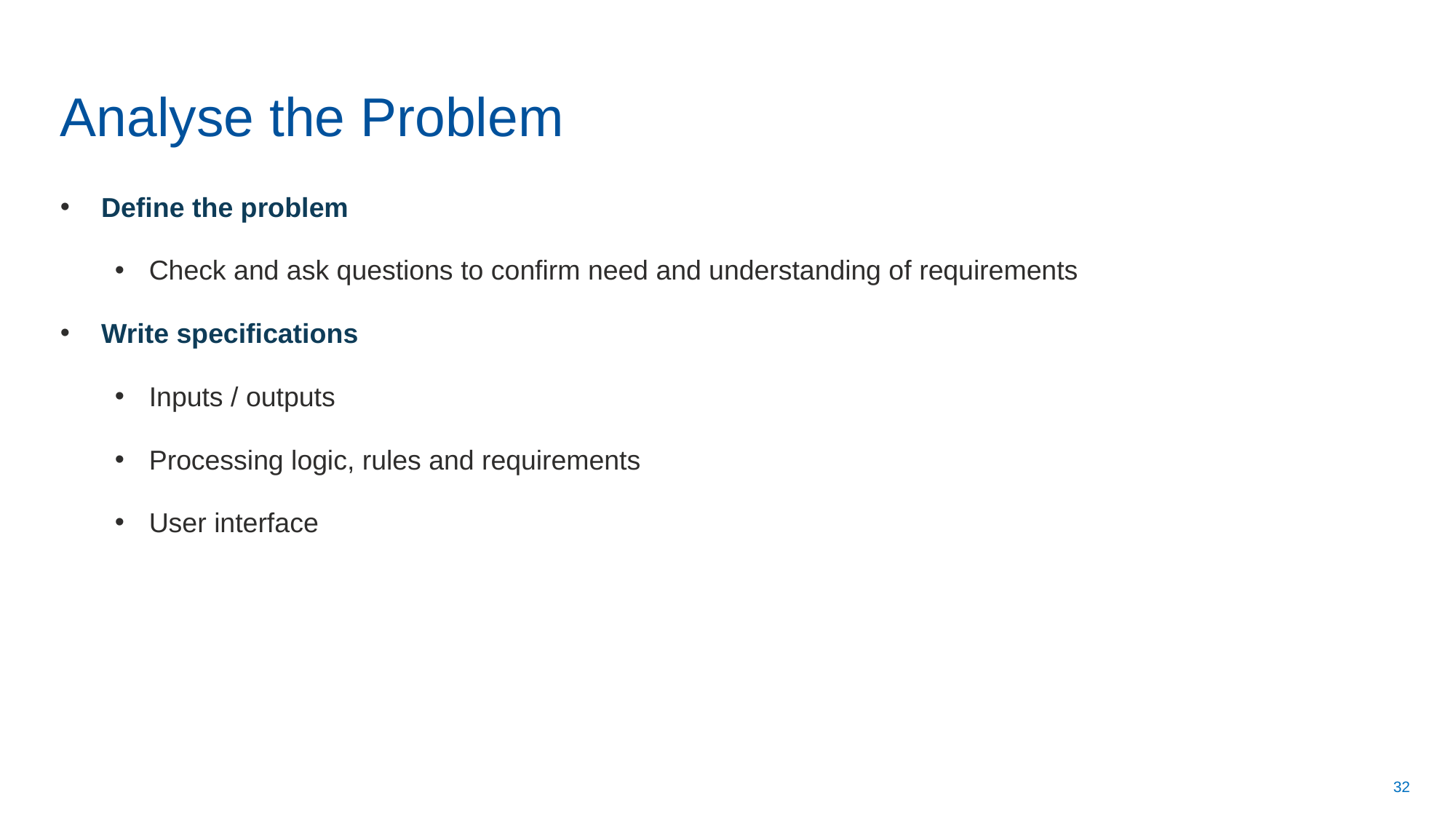

# Analyse the Problem
Define the problem
Check and ask questions to confirm need and understanding of requirements
Write specifications
Inputs / outputs
Processing logic, rules and requirements
User interface